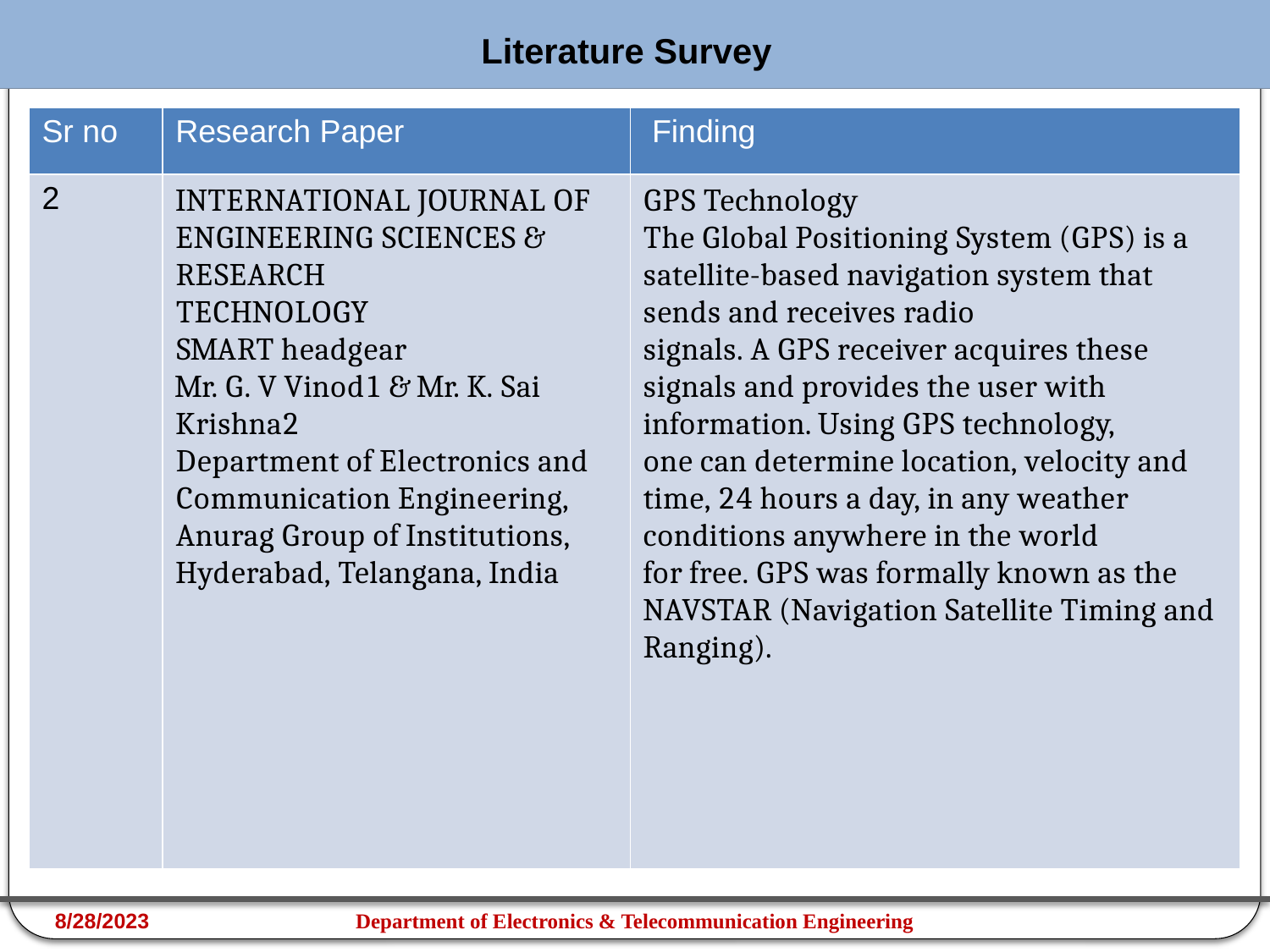

Literature Survey
| Sr no​ | Research Paper ​ | Finding​ |
| --- | --- | --- |
| 2 | INTERNATIONAL JOURNAL OF ENGINEERING SCIENCES & RESEARCH TECHNOLOGY SMART headgear Mr. G. V Vinod1 & Mr. K. Sai Krishna2 Department of Electronics and Communication Engineering, Anurag Group of Institutions, Hyderabad, Telangana, India | GPS Technology The Global Positioning System (GPS) is a satellite-based navigation system that sends and receives radio signals. A GPS receiver acquires these signals and provides the user with information. Using GPS technology, one can determine location, velocity and time, 24 hours a day, in any weather conditions anywhere in the world for free. GPS was formally known as the NAVSTAR (Navigation Satellite Timing and Ranging). |